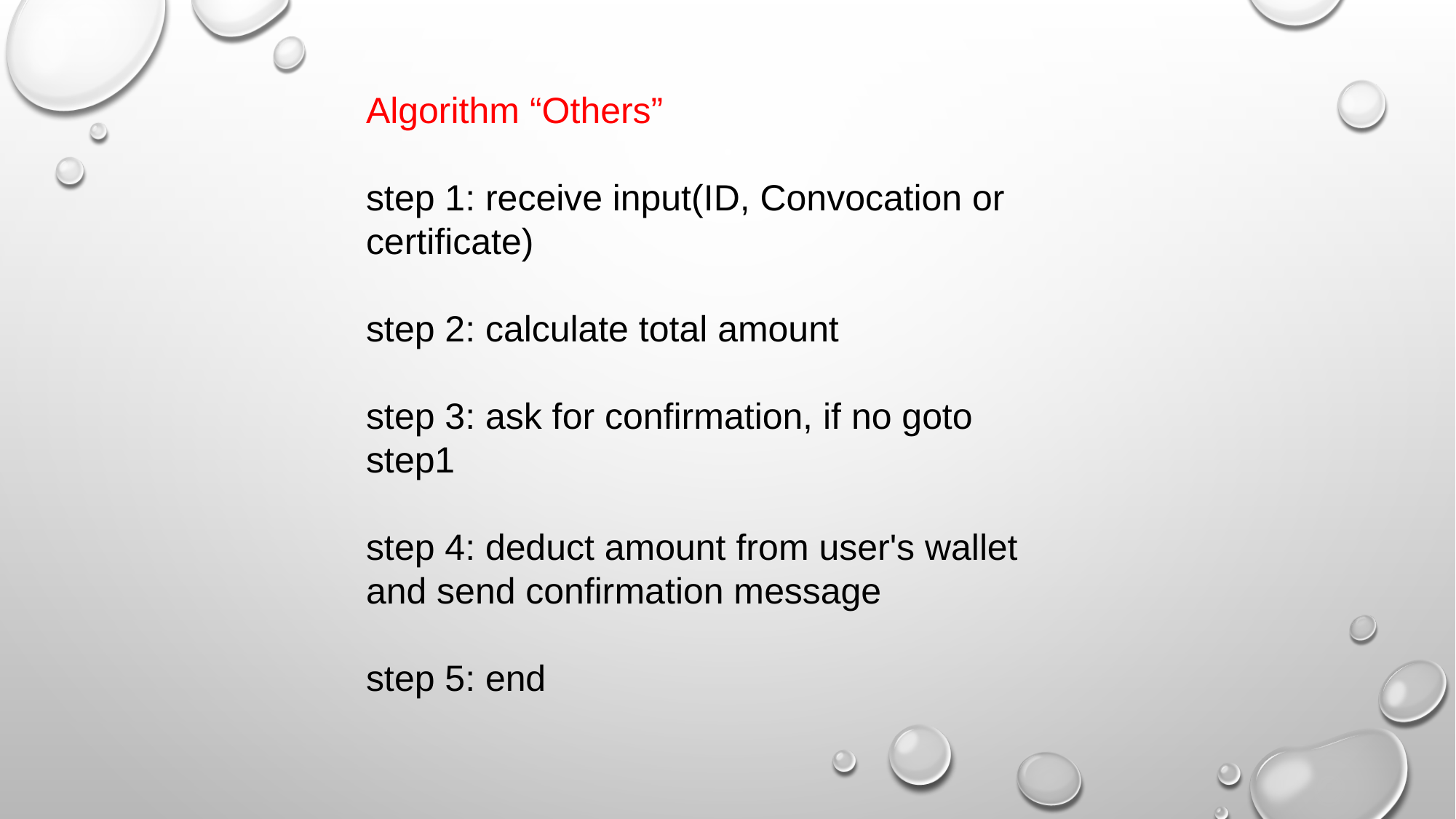

Algorithm “Others”

step 1: receive input(ID, Convocation or certificate)

step 2: calculate total amount

step 3: ask for confirmation, if no goto step1

step 4: deduct amount from user's wallet and send confirmation message

step 5: end